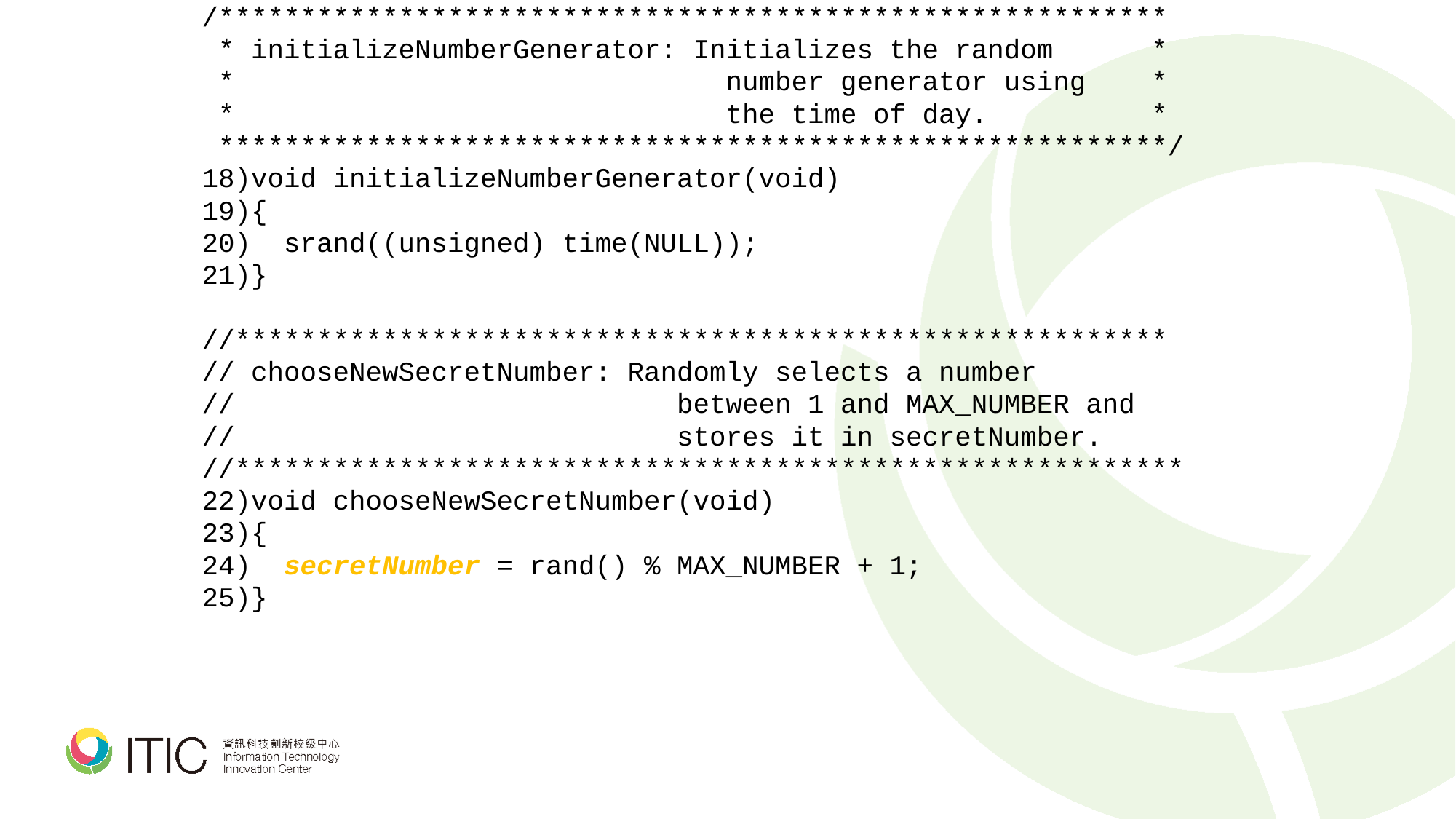

/**********************************************************
 * initializeNumberGenerator: Initializes the random      *
 *                              number generator using    *
 *                              the time of day.          *
 **********************************************************/
void initializeNumberGenerator(void)
{
  srand((unsigned) time(NULL));
}

//*********************************************************
// chooseNewSecretNumber: Randomly selects a number
//                           between 1 and MAX_NUMBER and
//                           stores it in secretNumber.
//**********************************************************
void chooseNewSecretNumber(void)
{
  secretNumber = rand() % MAX_NUMBER + 1;
}